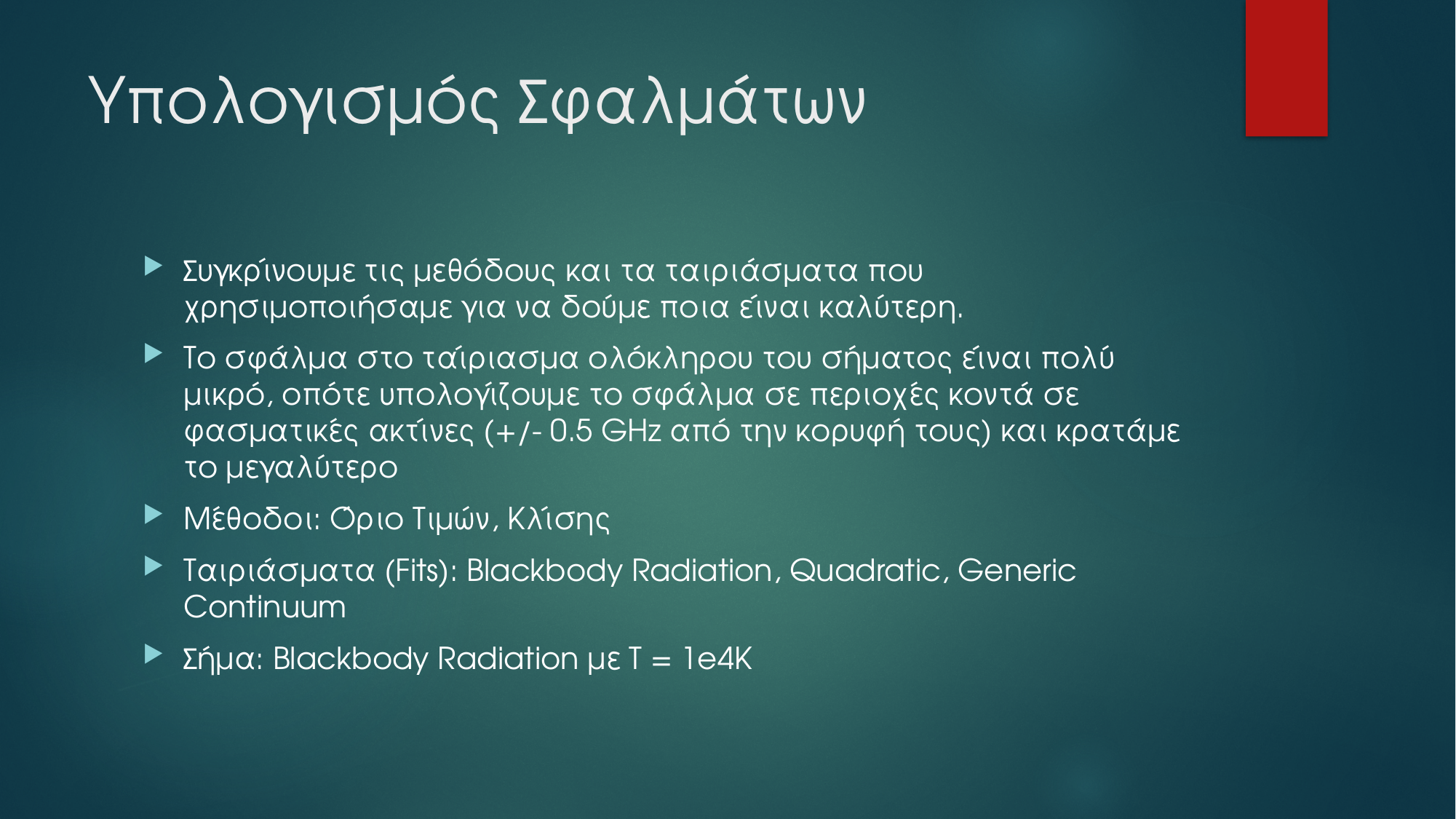

# Υπολογισμός Σφαλμάτων
Συγκρίνουμε τις μεθόδους και τα ταιριάσματα που χρησιμοποιήσαμε για να δούμε ποια είναι καλύτερη.
Το σφάλμα στο ταίριασμα ολόκληρου του σήματος είναι πολύ μικρό, οπότε υπολογίζουμε το σφάλμα σε περιοχές κοντά σε φασματικές ακτίνες (+/- 0.5 GHz από την κορυφή τους) και κρατάμε το μεγαλύτερο
Μέθοδοι: Όριο Τιμών, Κλίσης
Ταιριάσματα (Fits): Blackbody Radiation, Quadratic, Generic Continuum
Σήμα: Blackbody Radiation με T = 1e4K